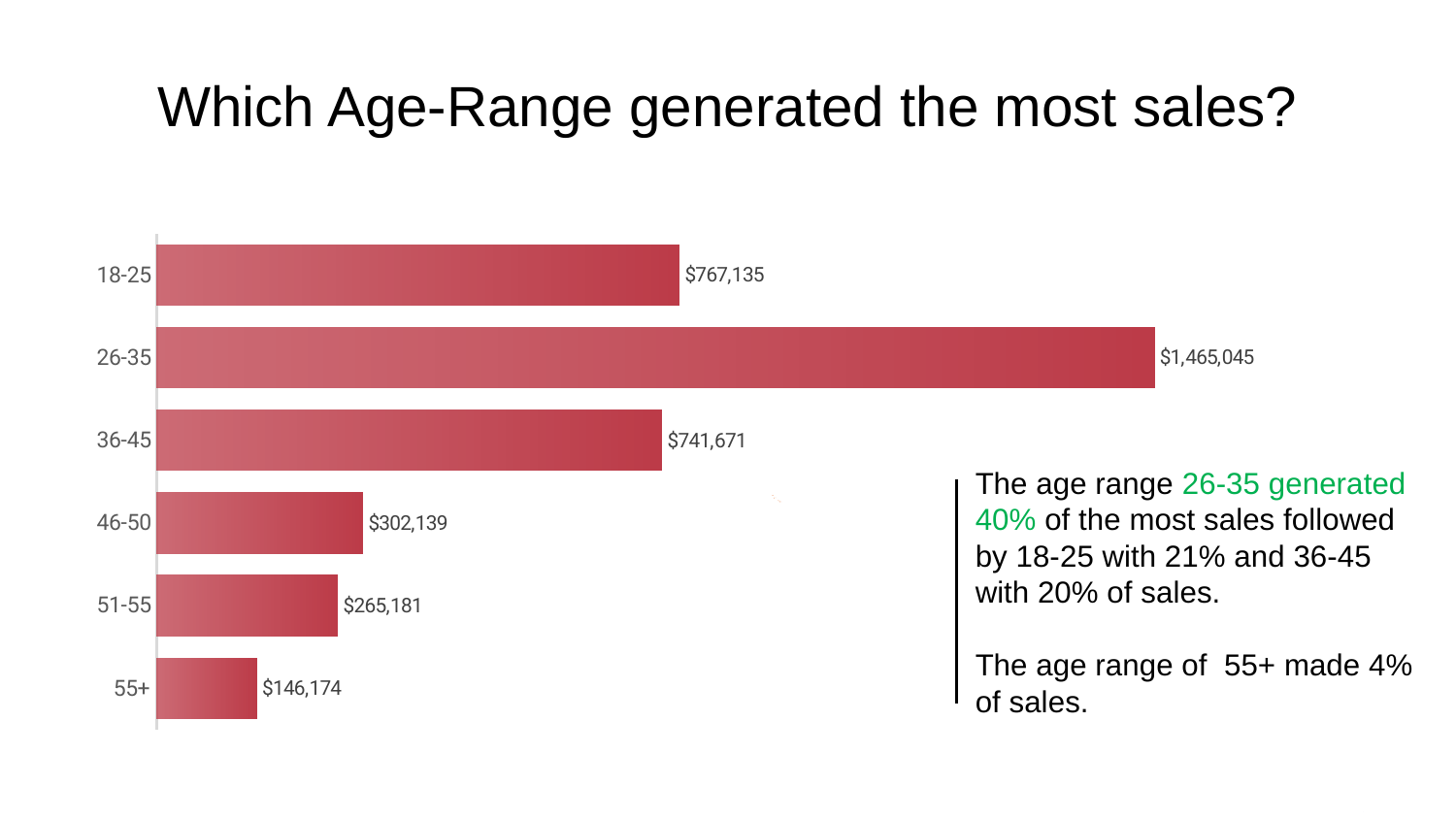

# Which Age-Range generated the most sales?

### Chart

| Category | Total Sales |
|---|---|
| 18-25 | 767134.8099999996 |
| 26-35 | 1465045.3300000043 |
| 36-45 | 741671.2200000007 |
| 46-50 | 302139.2100000003 |
| 51-55 | 265181.11999999976 |
| 55+ | 146173.62000000002 |
The age range 26-35 generated 40% of the most sales followed by 18-25 with 21% and 36-45 with 20% of sales.

The age range of  55+ made 4% of sales.